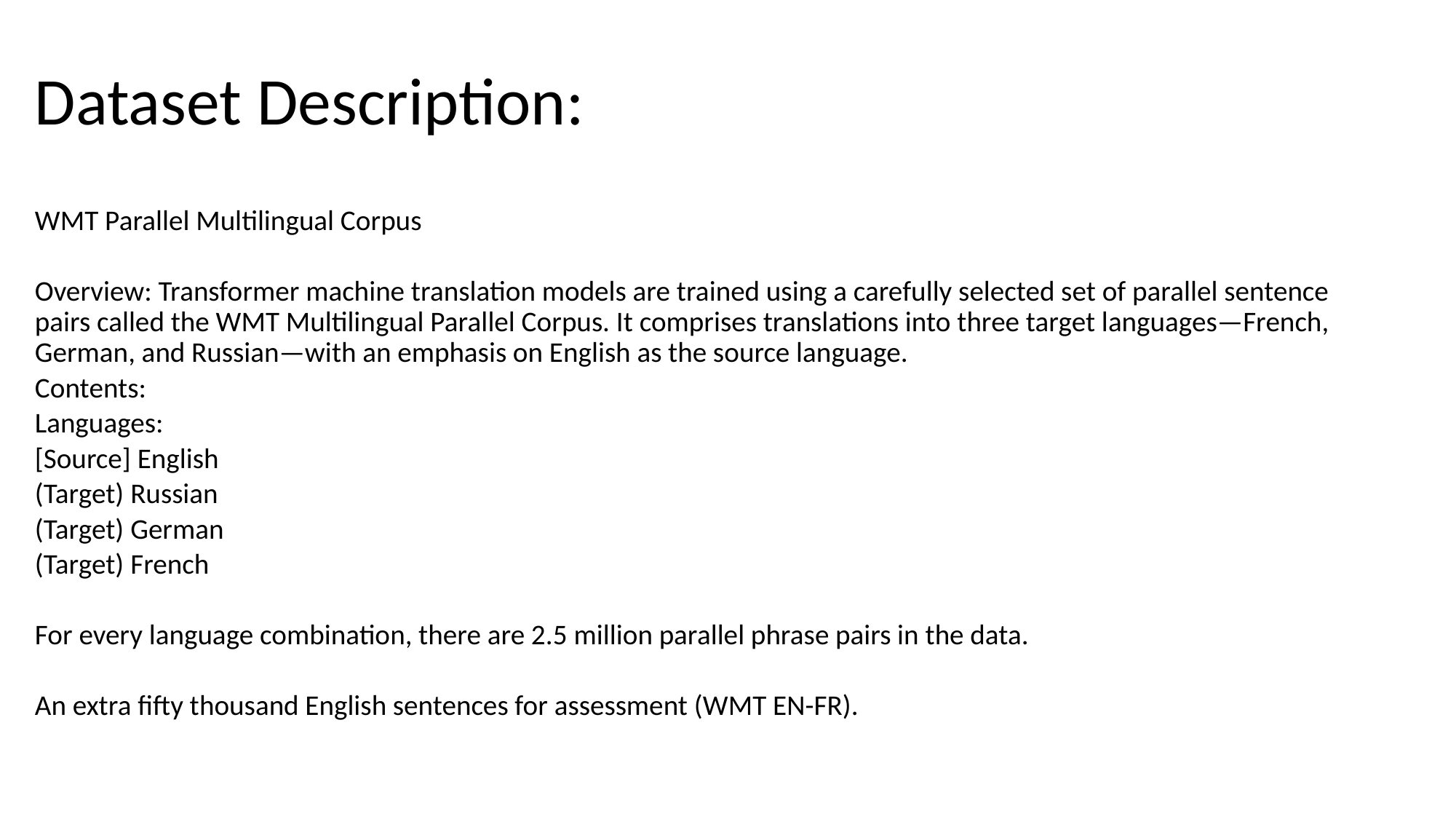

# Dataset Description:
WMT Parallel Multilingual Corpus

Overview: Transformer machine translation models are trained using a carefully selected set of parallel sentence pairs called the WMT Multilingual Parallel Corpus. It comprises translations into three target languages—French, German, and Russian—with an emphasis on English as the source language.
Contents:
Languages:
[Source] English
(Target) Russian
(Target) German
(Target) French

For every language combination, there are 2.5 million parallel phrase pairs in the data.

An extra fifty thousand English sentences for assessment (WMT EN-FR).